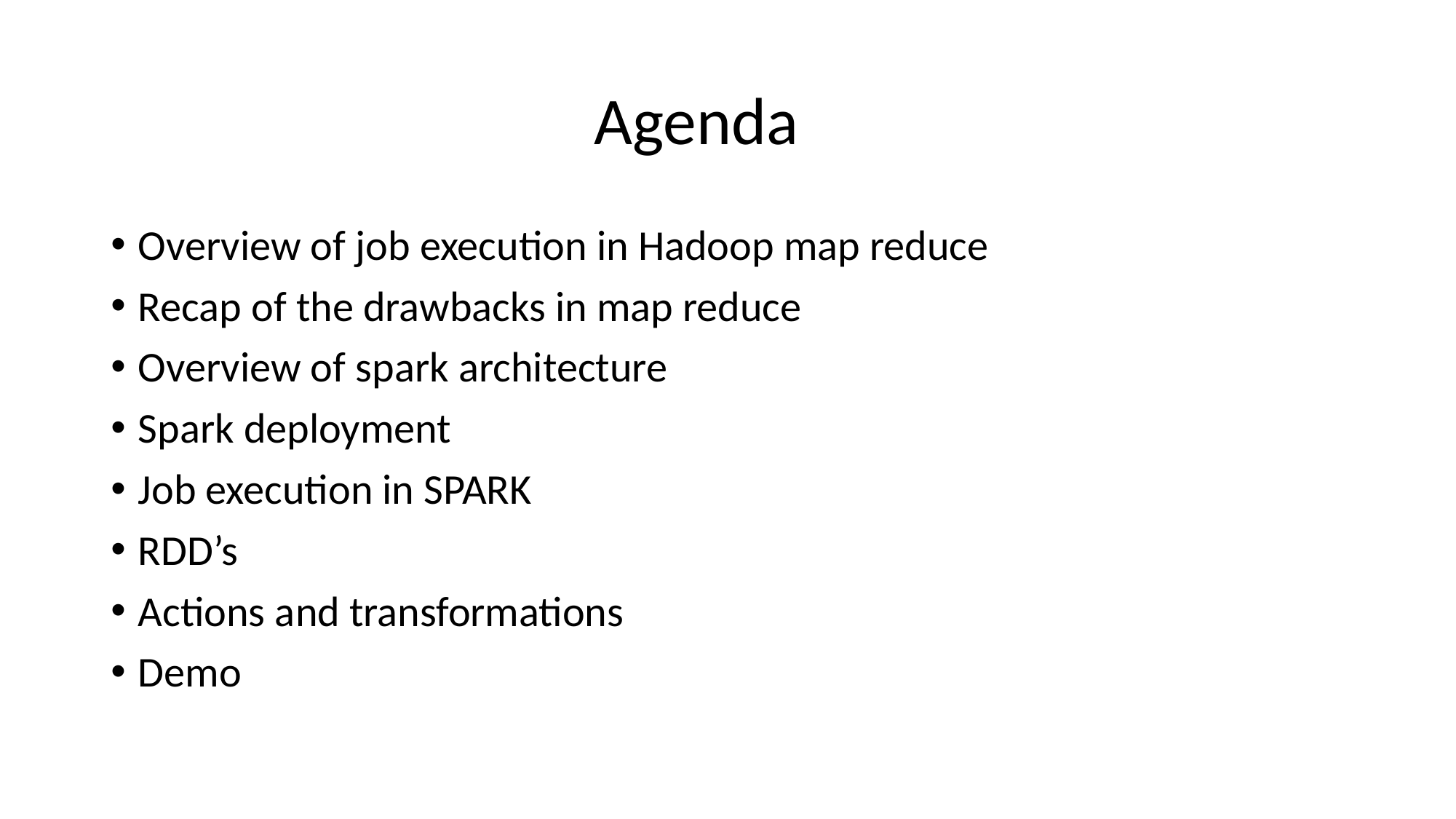

# Agenda
Overview of job execution in Hadoop map reduce
Recap of the drawbacks in map reduce
Overview of spark architecture
Spark deployment
Job execution in SPARK
RDD’s
Actions and transformations
Demo